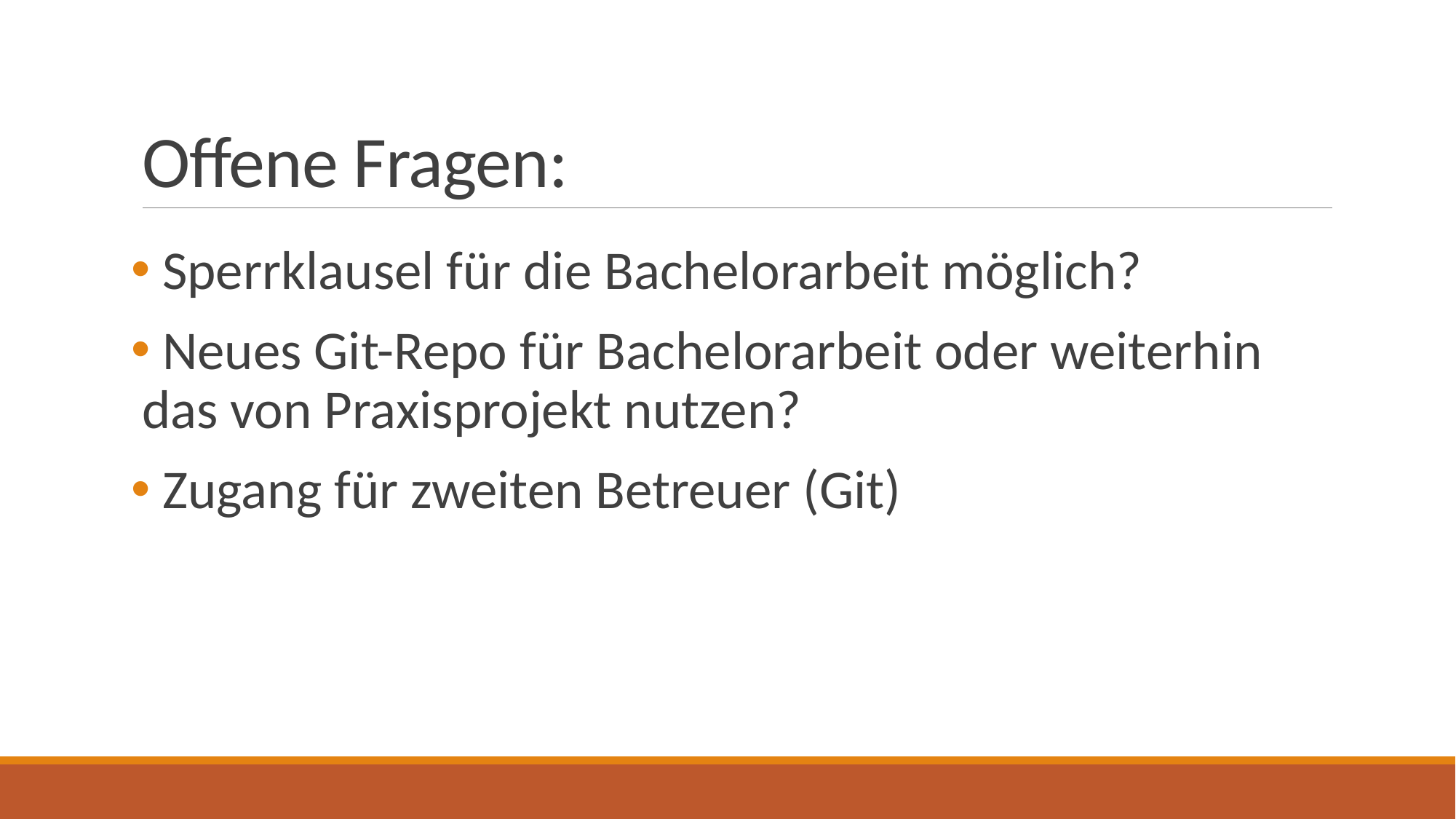

# Offene Fragen:
 Sperrklausel für die Bachelorarbeit möglich?
 Neues Git-Repo für Bachelorarbeit oder weiterhin das von Praxisprojekt nutzen?
 Zugang für zweiten Betreuer (Git)